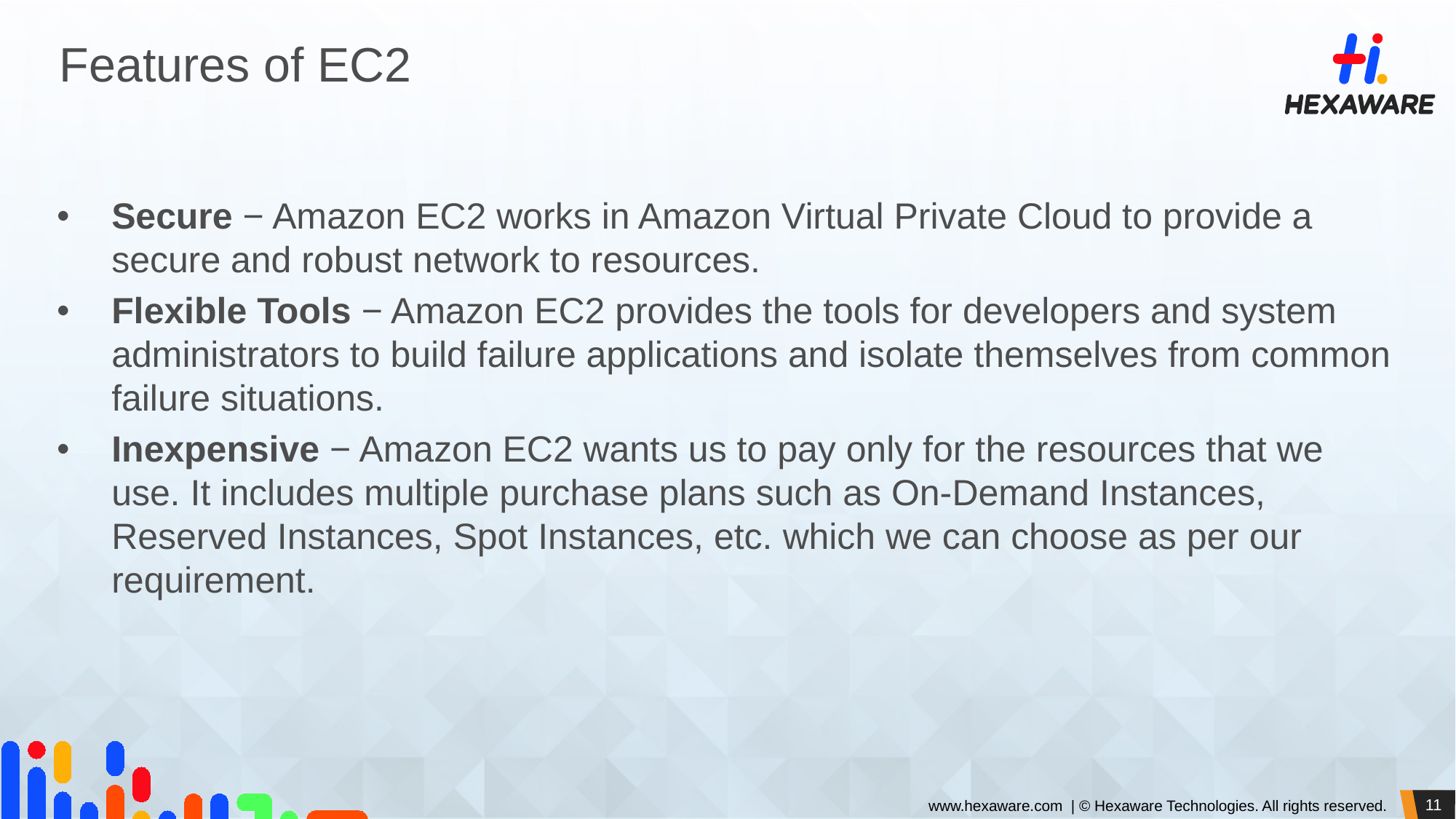

# Features of EC2
Secure − Amazon EC2 works in Amazon Virtual Private Cloud to provide a secure and robust network to resources.
Flexible Tools − Amazon EC2 provides the tools for developers and system administrators to build failure applications and isolate themselves from common failure situations.
Inexpensive − Amazon EC2 wants us to pay only for the resources that we use. It includes multiple purchase plans such as On-Demand Instances, Reserved Instances, Spot Instances, etc. which we can choose as per our requirement.